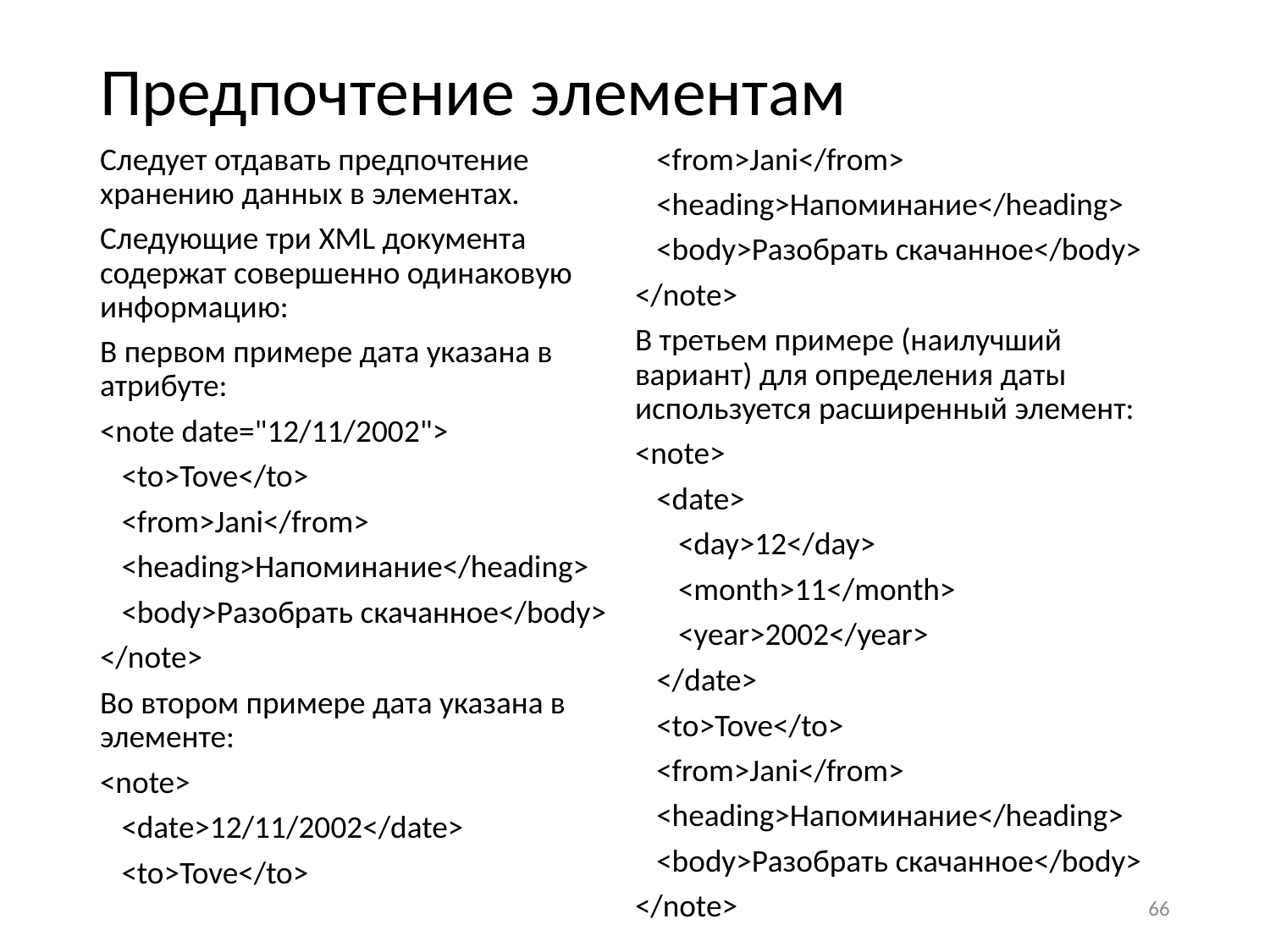

# Предпочтение элементам
Следует отдавать предпочтение хранению данных в элементах.
Следующие три XML документа содержат совершенно одинаковую информацию:
В первом примере дата указана в атрибуте:
<note date="12/11/2002">
   <to>Tove</to>
   <from>Jani</from>
   <heading>Напоминание</heading>
   <body>Разобрать скачанное</body>
</note>
Во втором примере дата указана в элементе:
<note>
   <date>12/11/2002</date>
   <to>Tove</to>
   <from>Jani</from>
   <heading>Напоминание</heading>
   <body>Разобрать скачанное</body>
</note>
В третьем примере (наилучший вариант) для определения даты используется расширенный элемент:
<note>
   <date>
      <day>12</day>
      <month>11</month>
      <year>2002</year>
   </date>
   <to>Tove</to>
   <from>Jani</from>
   <heading>Напоминание</heading>
   <body>Разобрать скачанное</body>
</note>
66